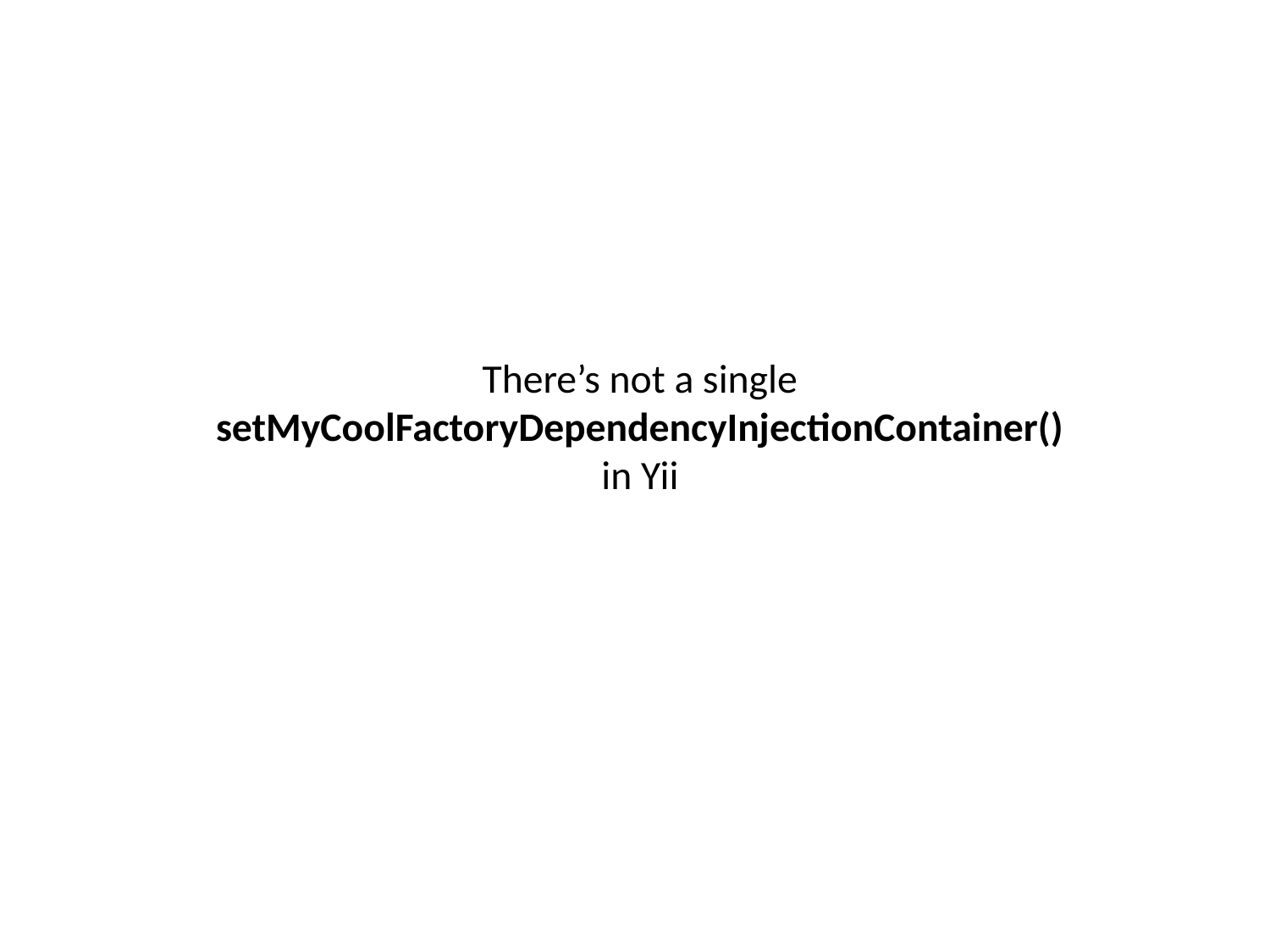

# There’s not a single setMyCoolFactoryDependencyInjectionContainer() in Yii